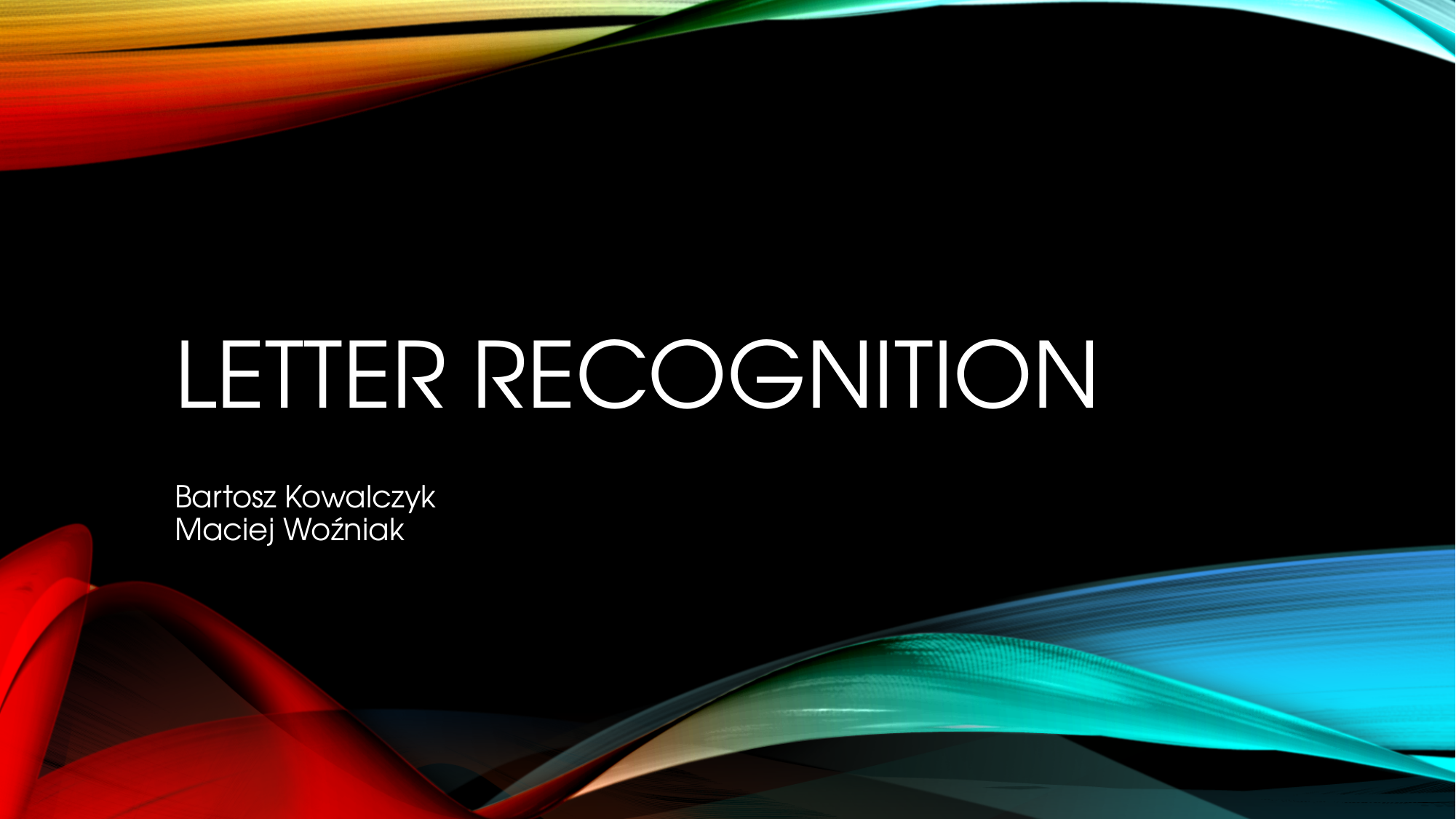

# Letter recognition
Bartosz Kowalczyk
Maciej Woźniak